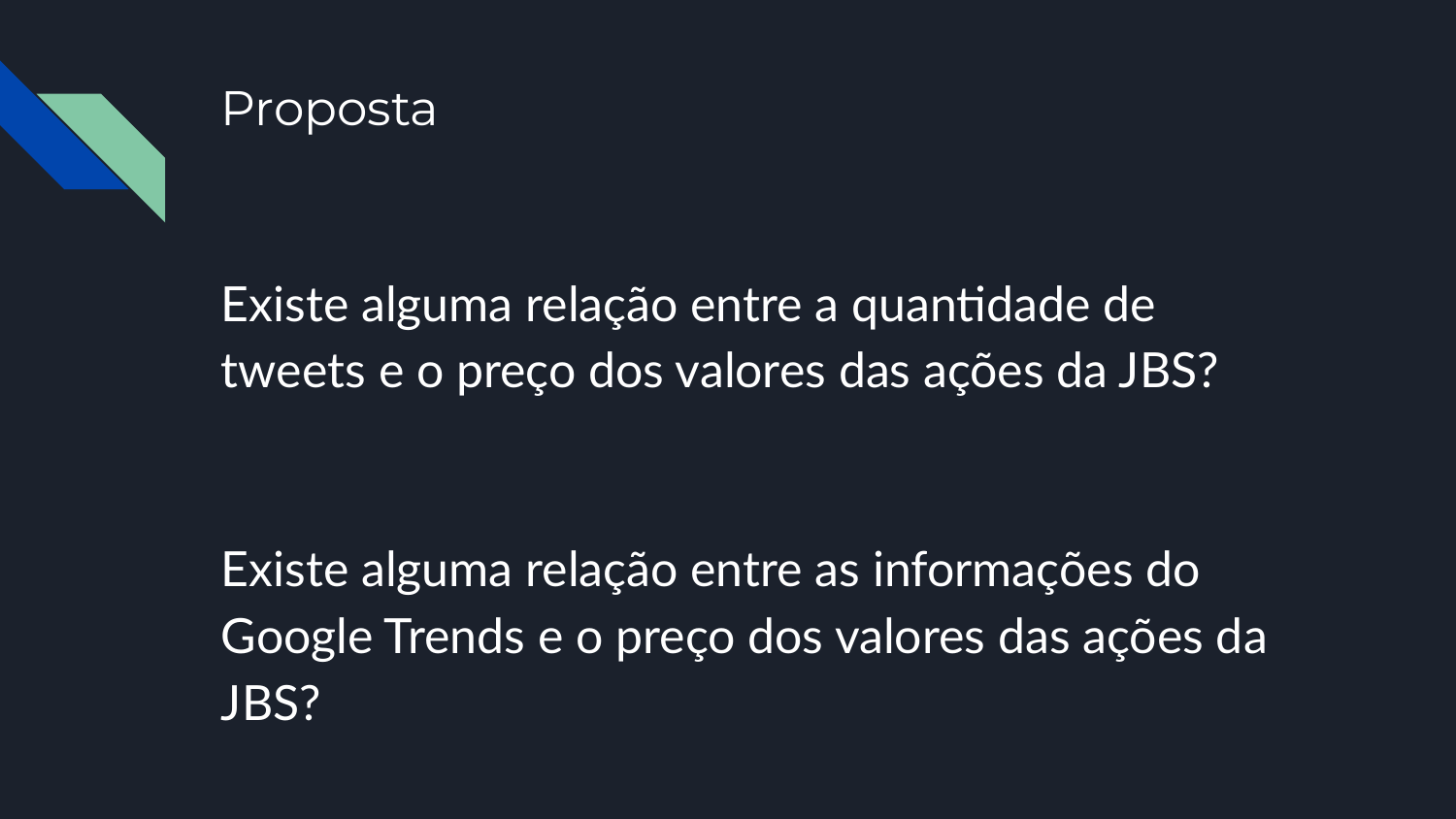

# Proposta
Existe alguma relação entre a quantidade de tweets e o preço dos valores das ações da JBS?

Existe alguma relação entre as informações do Google Trends e o preço dos valores das ações da JBS?